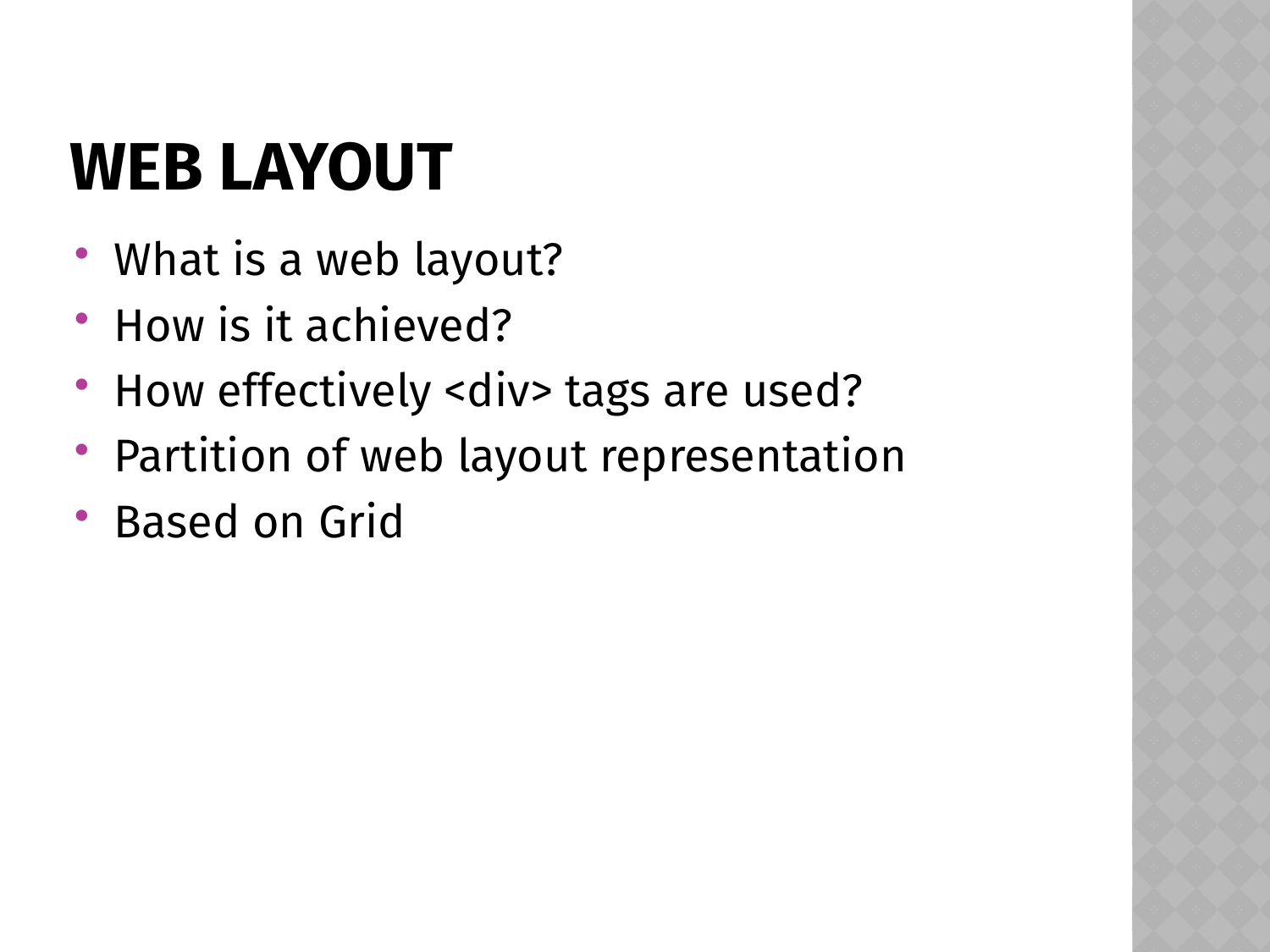

# Web layout
What is a web layout?
How is it achieved?
How effectively <div> tags are used?
Partition of web layout representation
Based on Grid